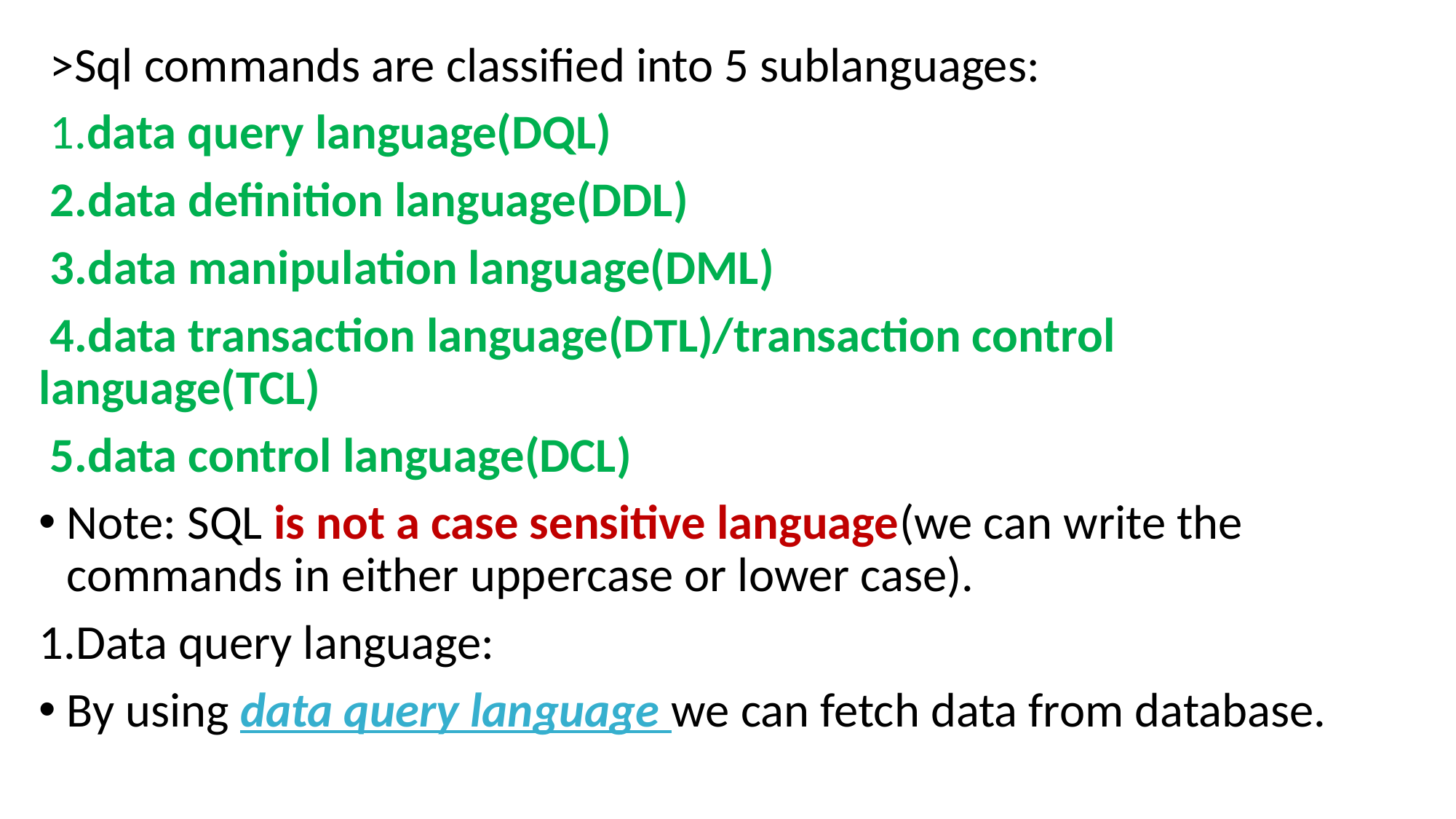

>Sql commands are classified into 5 sublanguages:
 1.data query language(DQL)
 2.data definition language(DDL)
 3.data manipulation language(DML)
 4.data transaction language(DTL)/transaction control       language(TCL)
 5.data control language(DCL)
Note: SQL is not a case sensitive language(we can write the commands in either uppercase or lower case).
1.Data query language:
By using data query language we can fetch data from database.